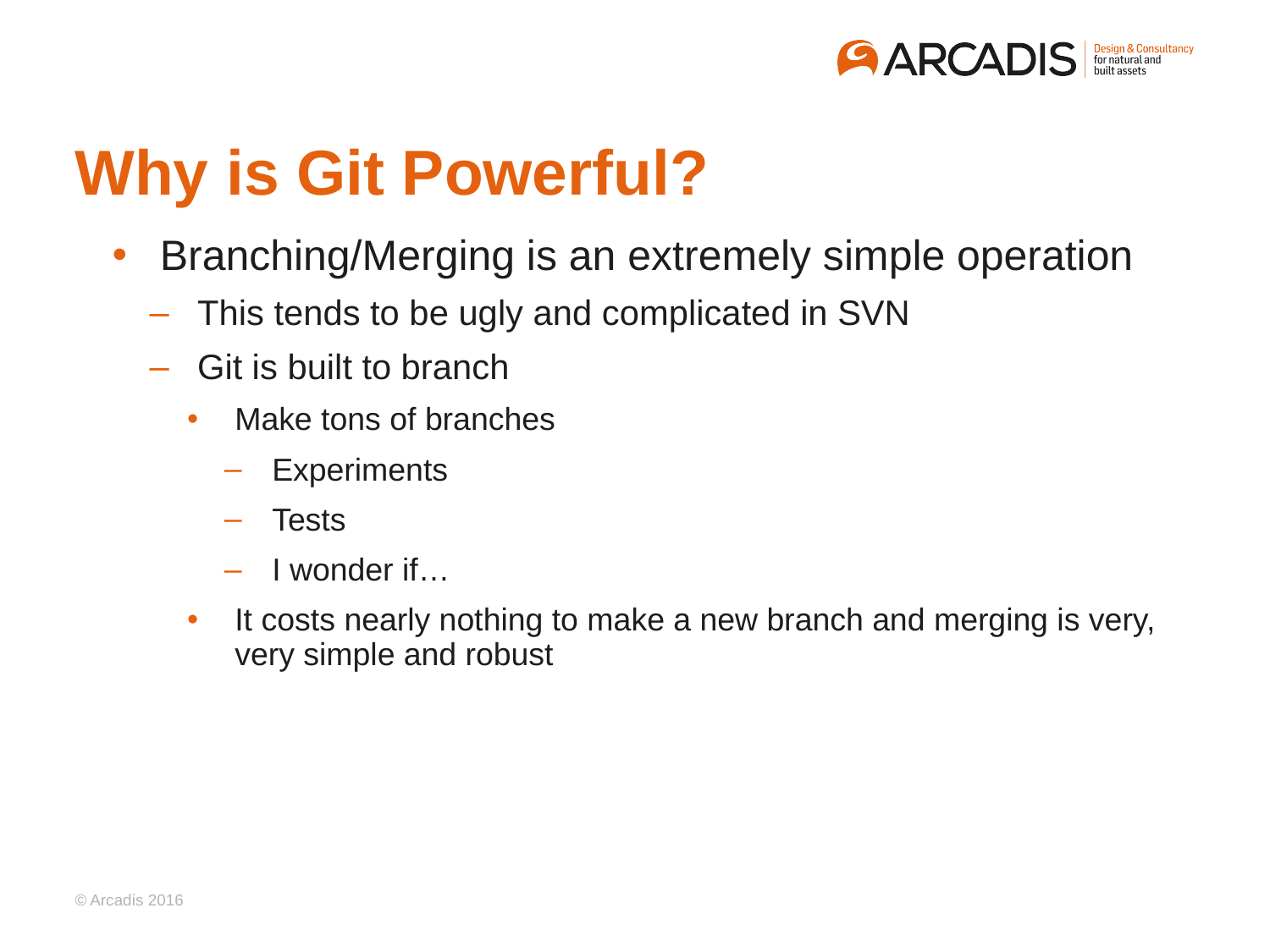

# Why is Git Powerful?
Branching/Merging is an extremely simple operation
This tends to be ugly and complicated in SVN
Git is built to branch
Make tons of branches
Experiments
Tests
I wonder if…
It costs nearly nothing to make a new branch and merging is very, very simple and robust